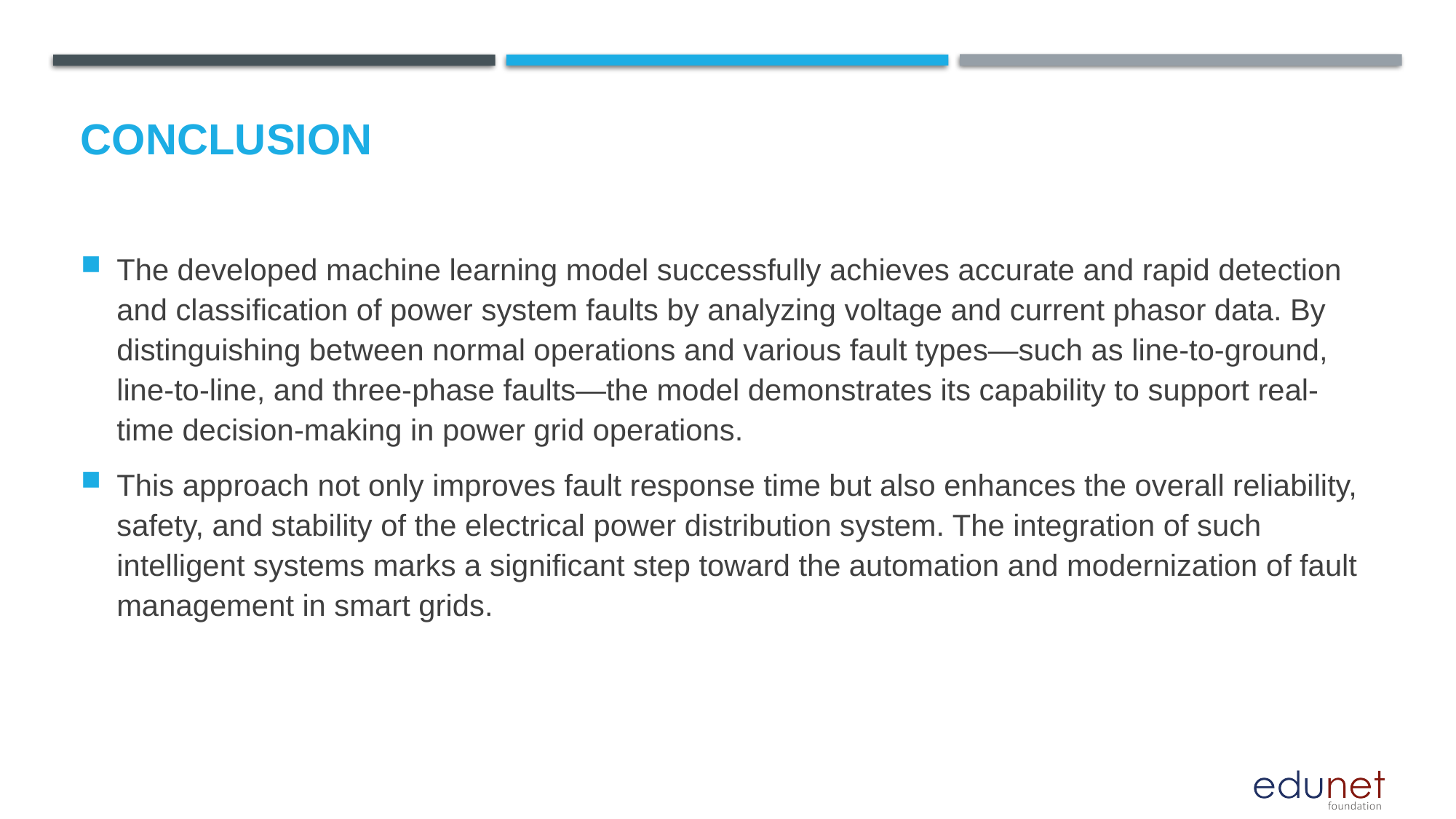

# Conclusion
The developed machine learning model successfully achieves accurate and rapid detection and classification of power system faults by analyzing voltage and current phasor data. By distinguishing between normal operations and various fault types—such as line-to-ground, line-to-line, and three-phase faults—the model demonstrates its capability to support real-time decision-making in power grid operations.
This approach not only improves fault response time but also enhances the overall reliability, safety, and stability of the electrical power distribution system. The integration of such intelligent systems marks a significant step toward the automation and modernization of fault management in smart grids.